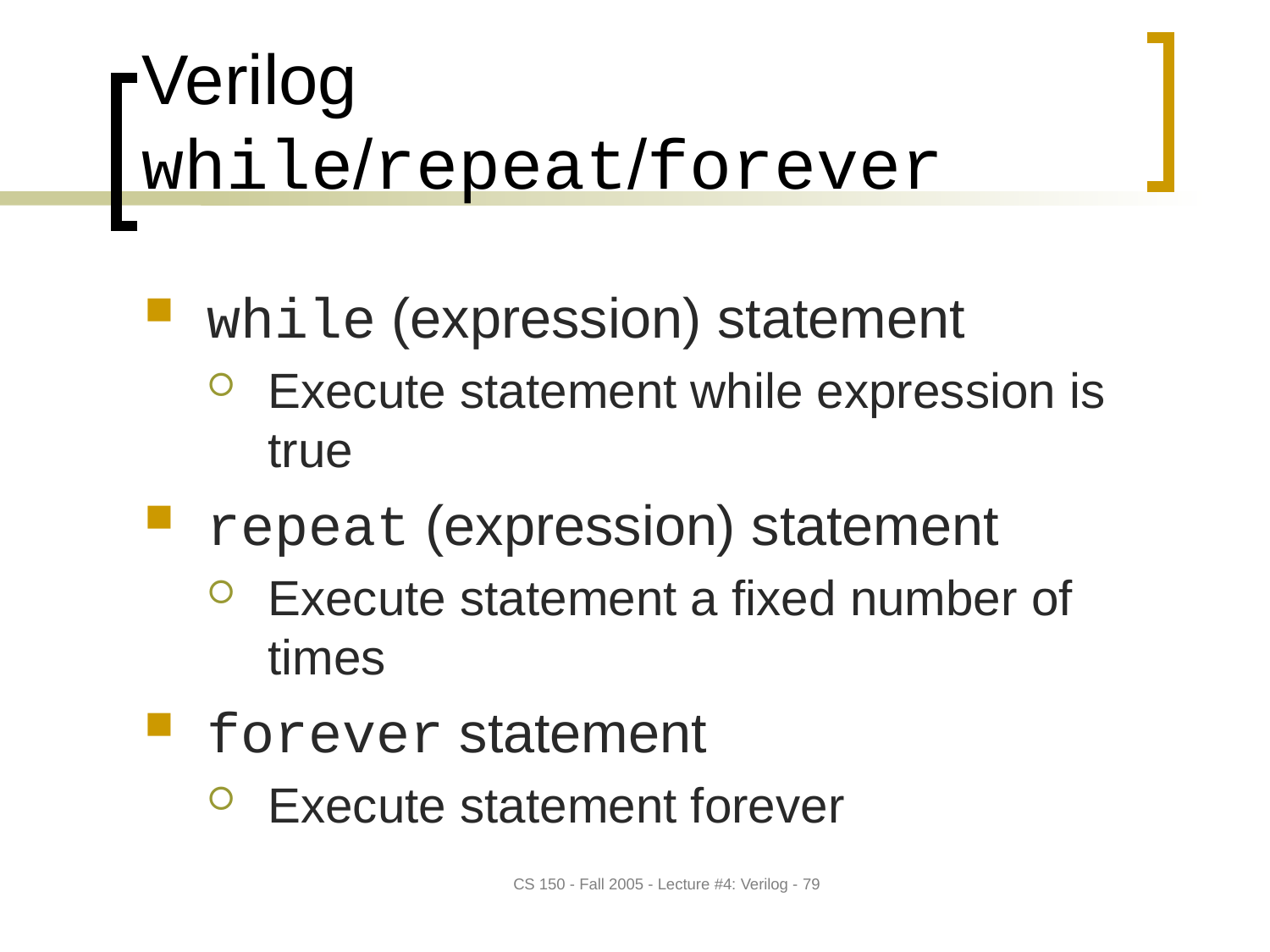

# Verilog while/repeat/forever
while (expression) statement
Execute statement while expression is true
repeat (expression) statement
Execute statement a fixed number of times
forever statement
Execute statement forever
CS 150 - Fall 2005 - Lecture #4: Verilog - 79